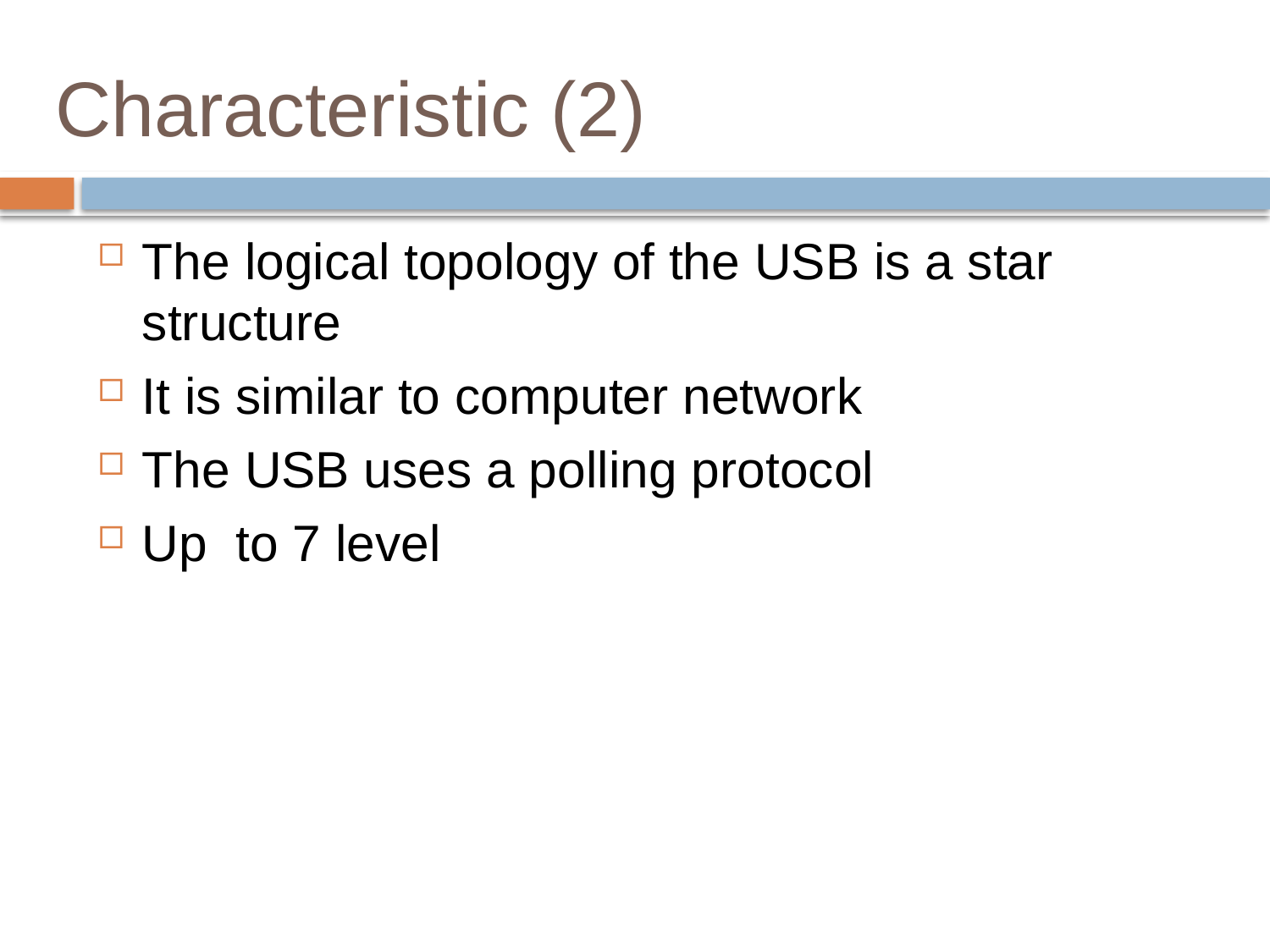

# Characteristic (2)
The logical topology of the USB is a star structure
It is similar to computer network
The USB uses a polling protocol
Up  to 7 level